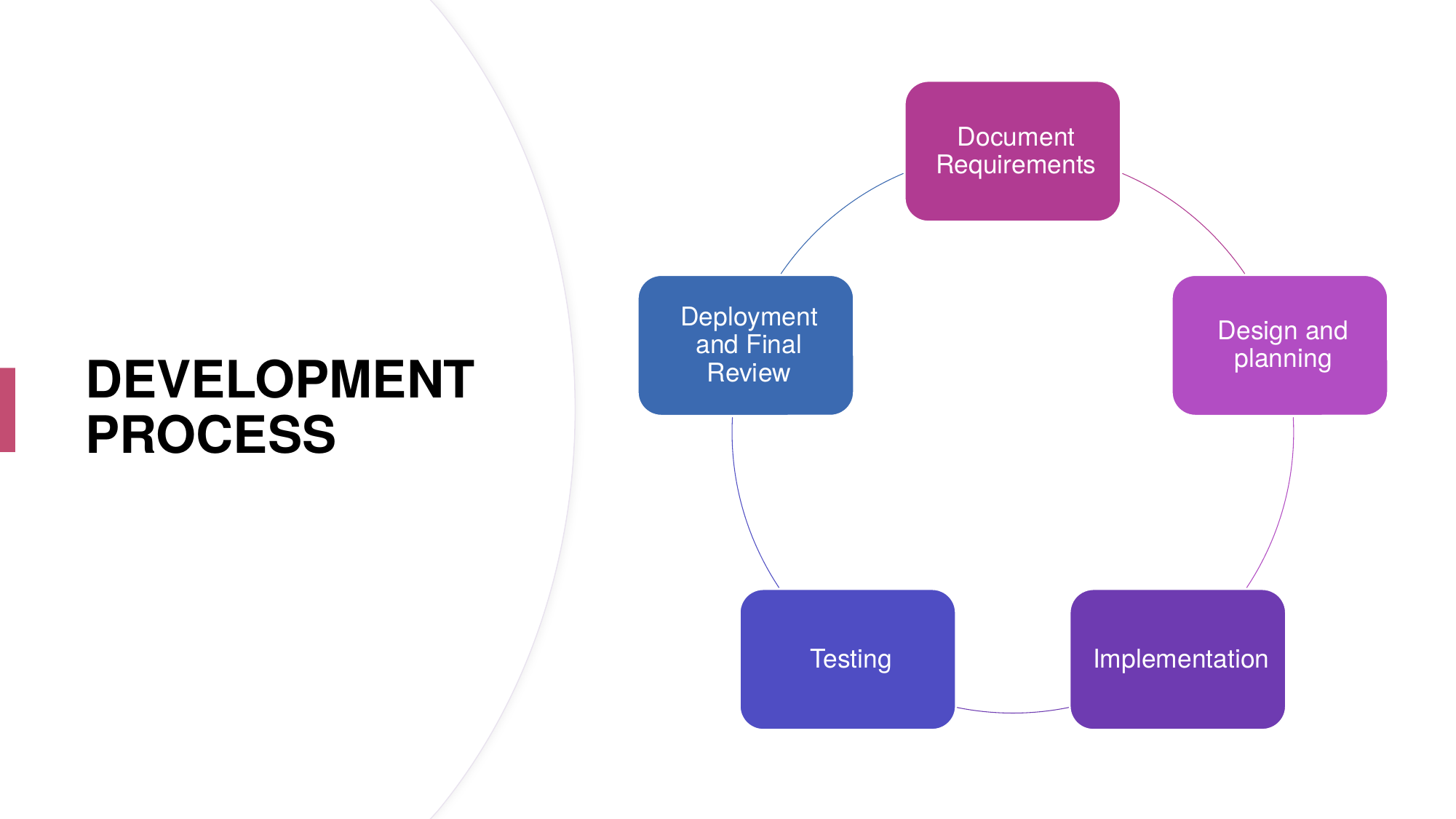

Document Requirements
Design and planning
Implementation
Testing
Deployment and Final Review
# DEVELOPMENT PROCESS